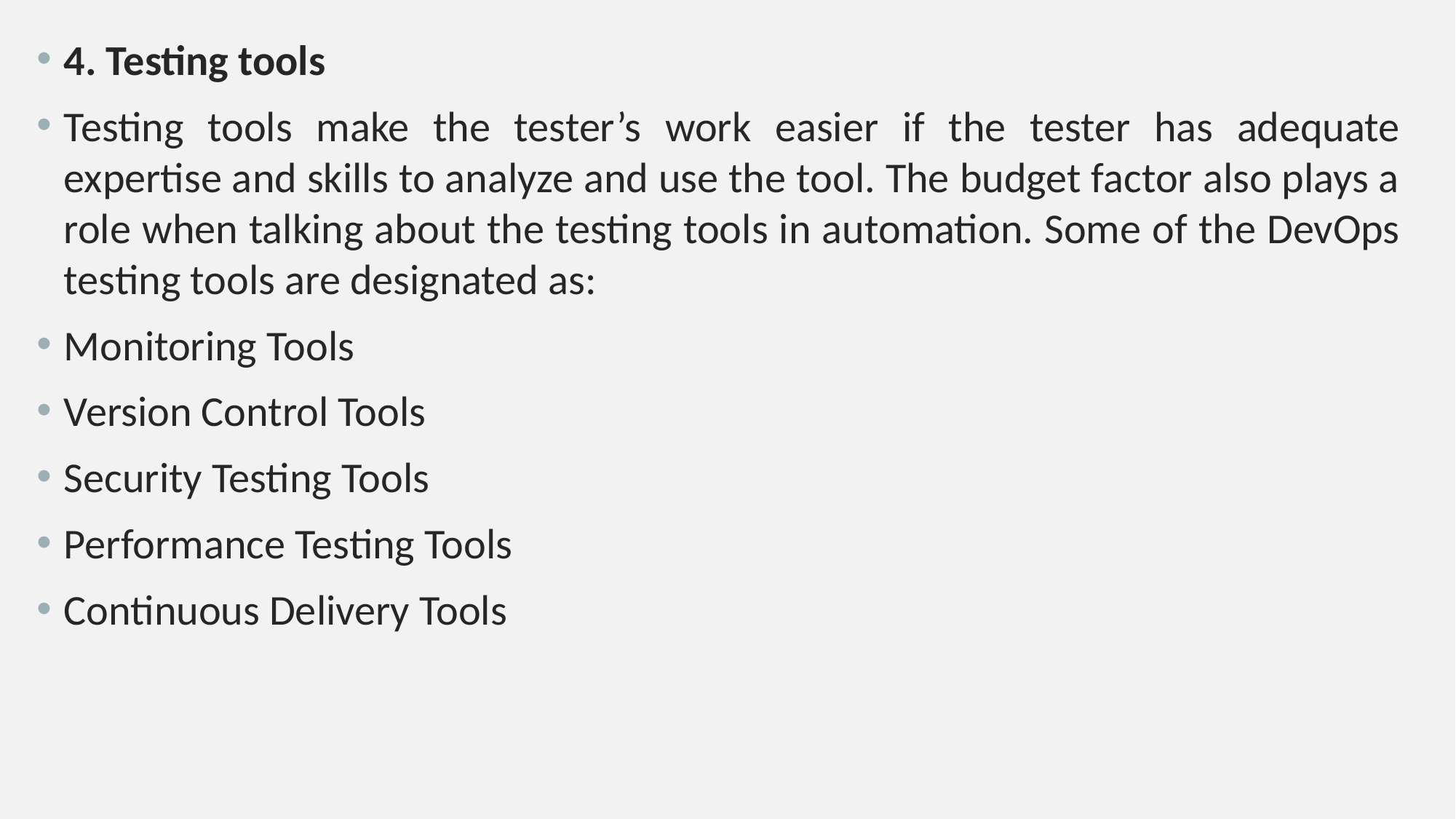

4. Testing tools
Testing tools make the tester’s work easier if the tester has adequate expertise and skills to analyze and use the tool. The budget factor also plays a role when talking about the testing tools in automation. Some of the DevOps testing tools are designated as:
Monitoring Tools
Version Control Tools
Security Testing Tools
Performance Testing Tools
Continuous Delivery Tools